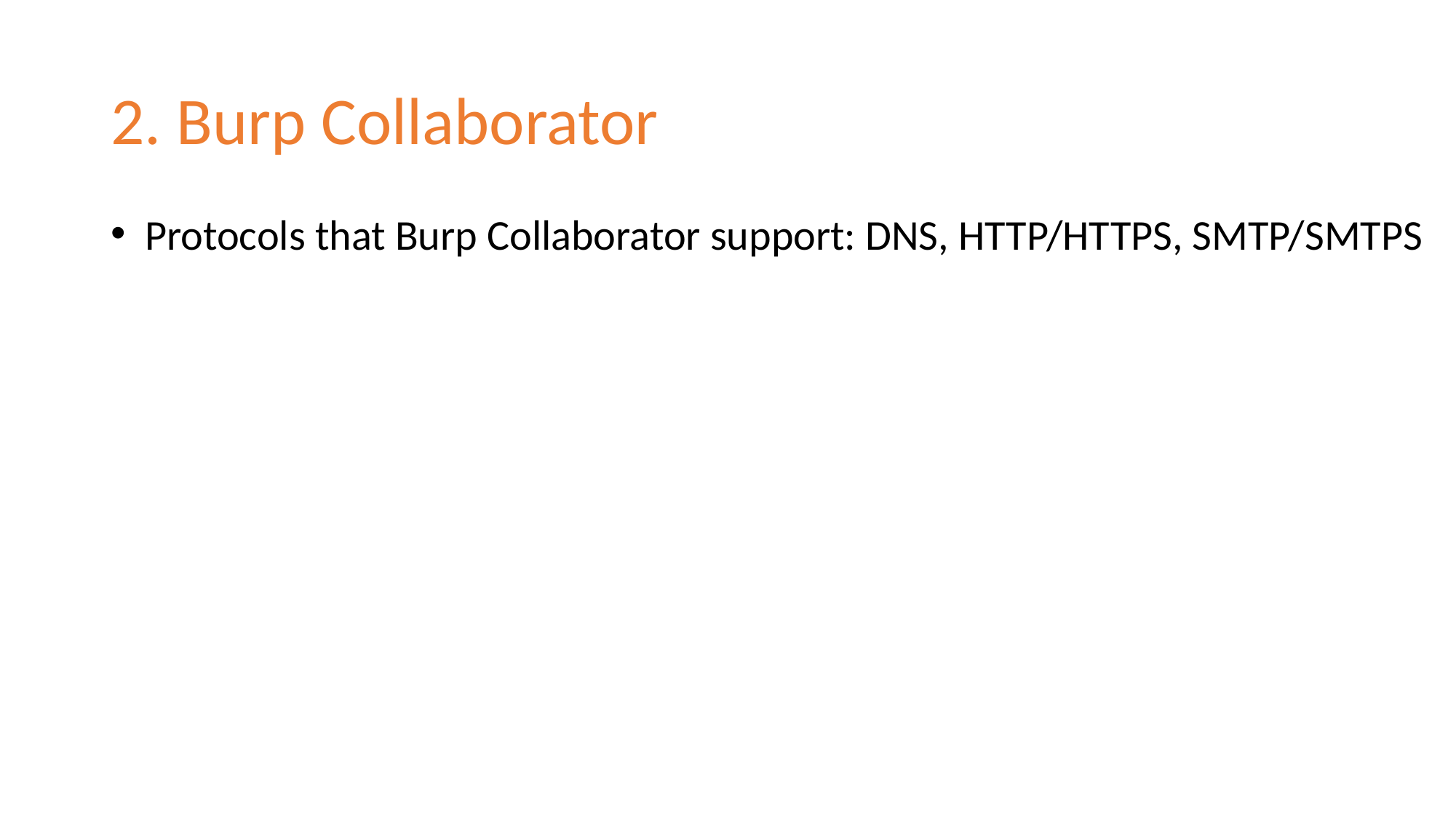

# 2. Burp Collaborator
Protocols that Burp Collaborator support: DNS, HTTP/HTTPS, SMTP/SMTPS